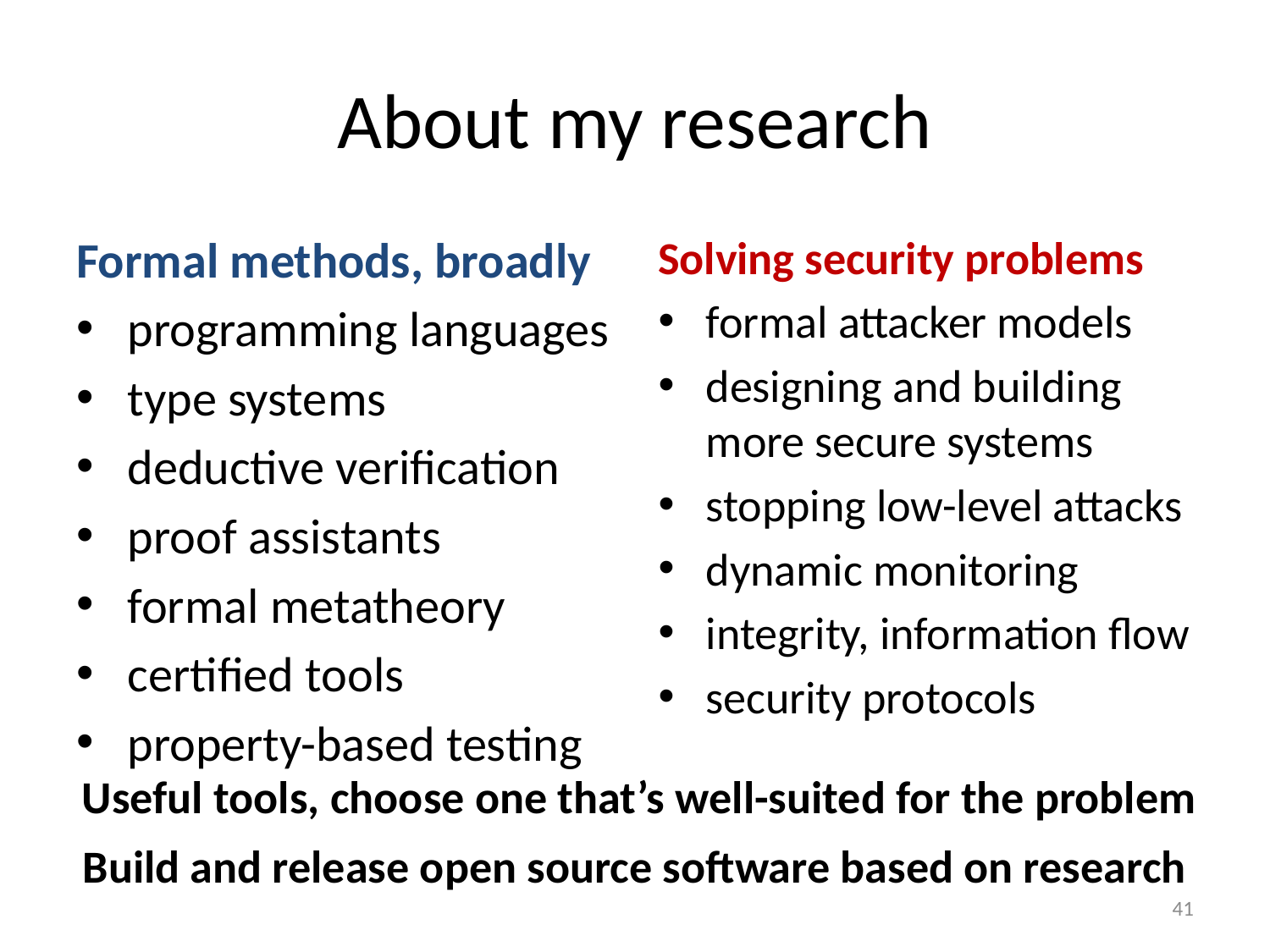

# About my research
Formal methods, broadly
programming languages
type systems
deductive verification
proof assistants
formal metatheory
certified tools
property-based testing

Solving security problems
formal attacker models
designing and building
more secure systems
stopping low-level attacks
dynamic monitoring
integrity, information flow
security protocols

Useful tools, choose one that’s well-suited for the problem
Build and release open source software based on research
41